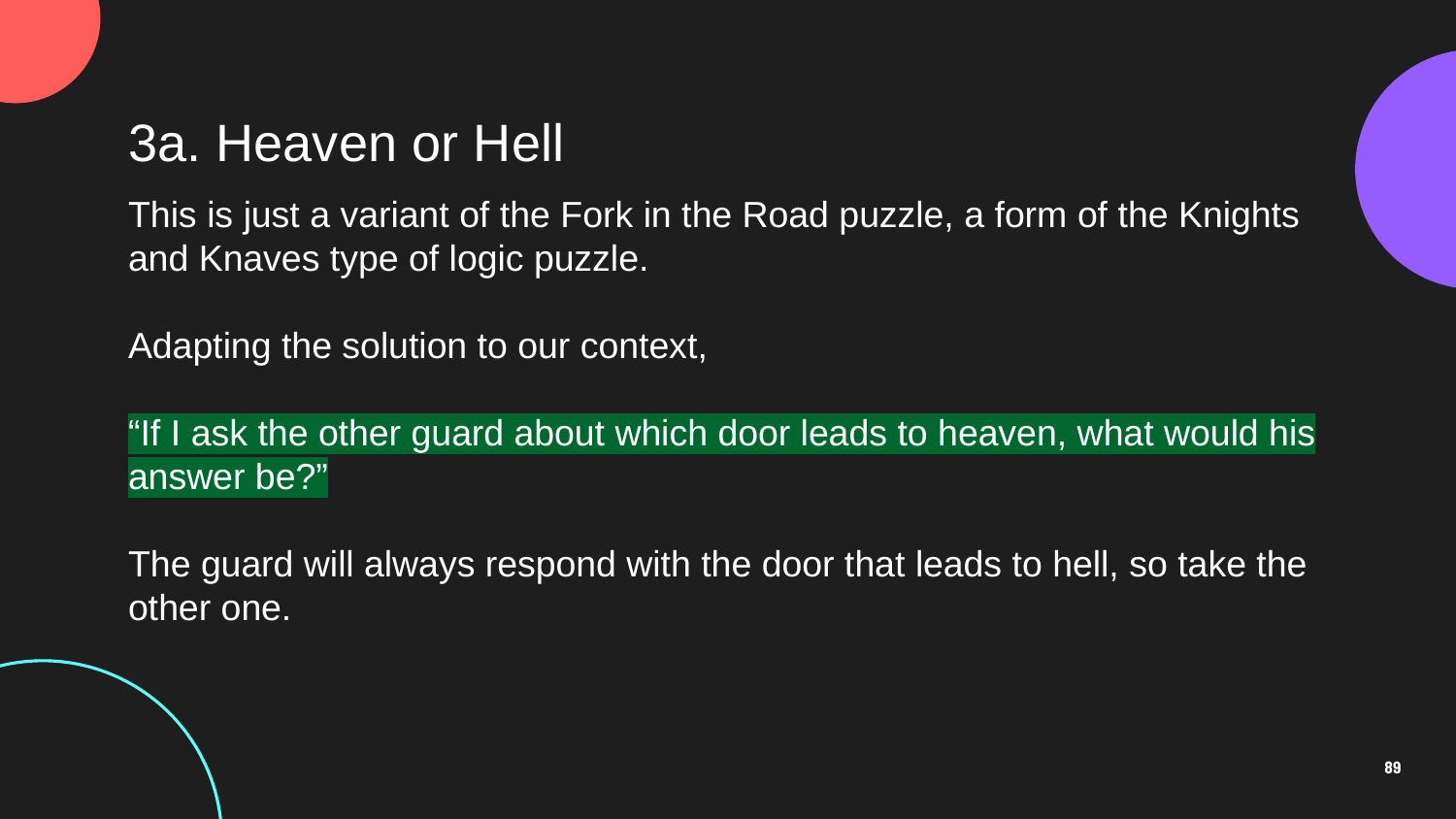

3a. Heaven or Hell
This is just a variant of the Fork in the Road puzzle, a form of the Knights and Knaves type of logic puzzle.

Adapting the solution to our context,

“If I ask the other guard about which door leads to heaven, what would his answer be?”

The guard will always respond with the door that leads to hell, so take the other one.
89